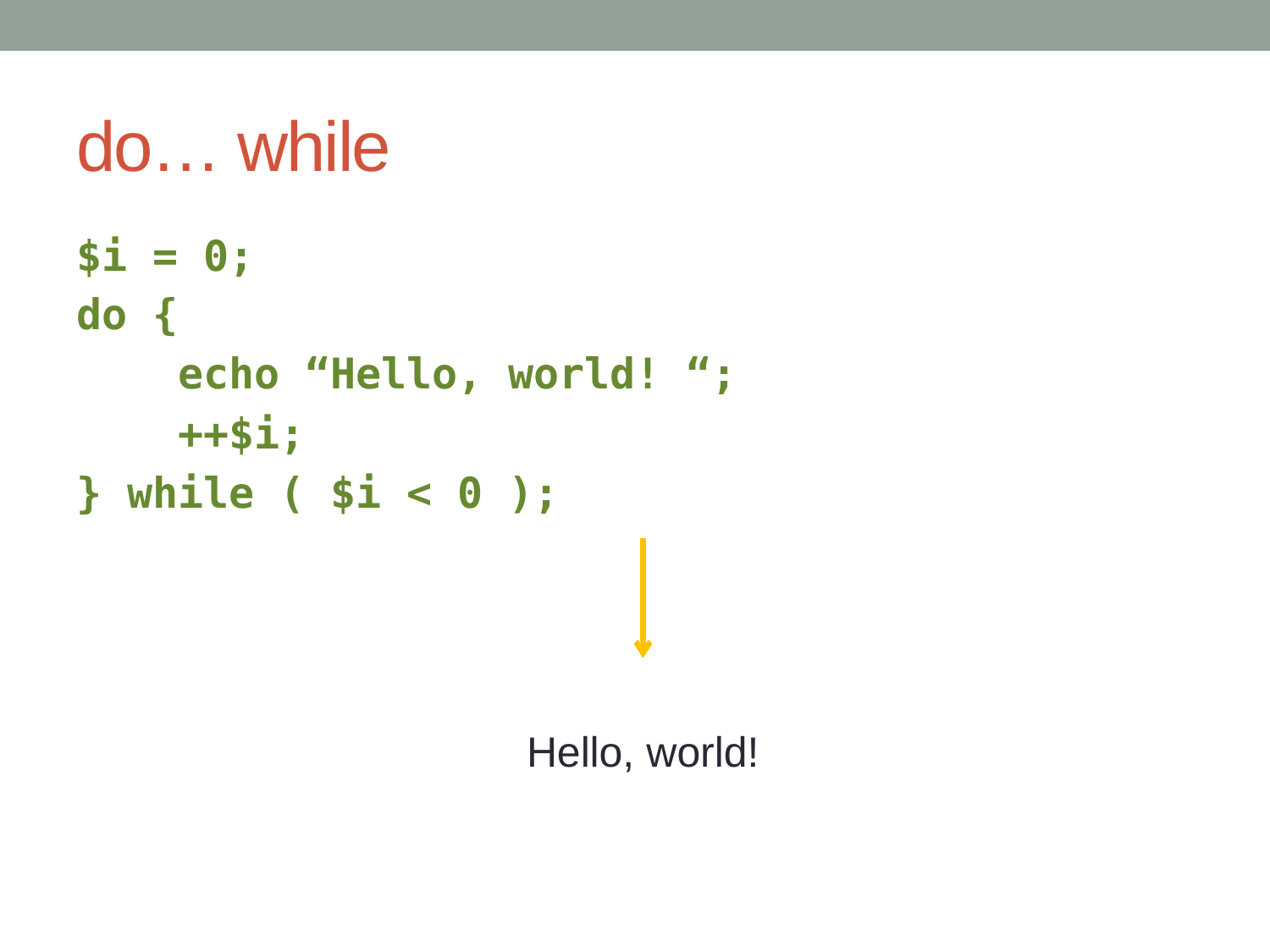

# do… while
$i = 0;
do {
    echo “Hello, world! “;
    ++$i;
} while ( $i < 0 );
Hello, world!